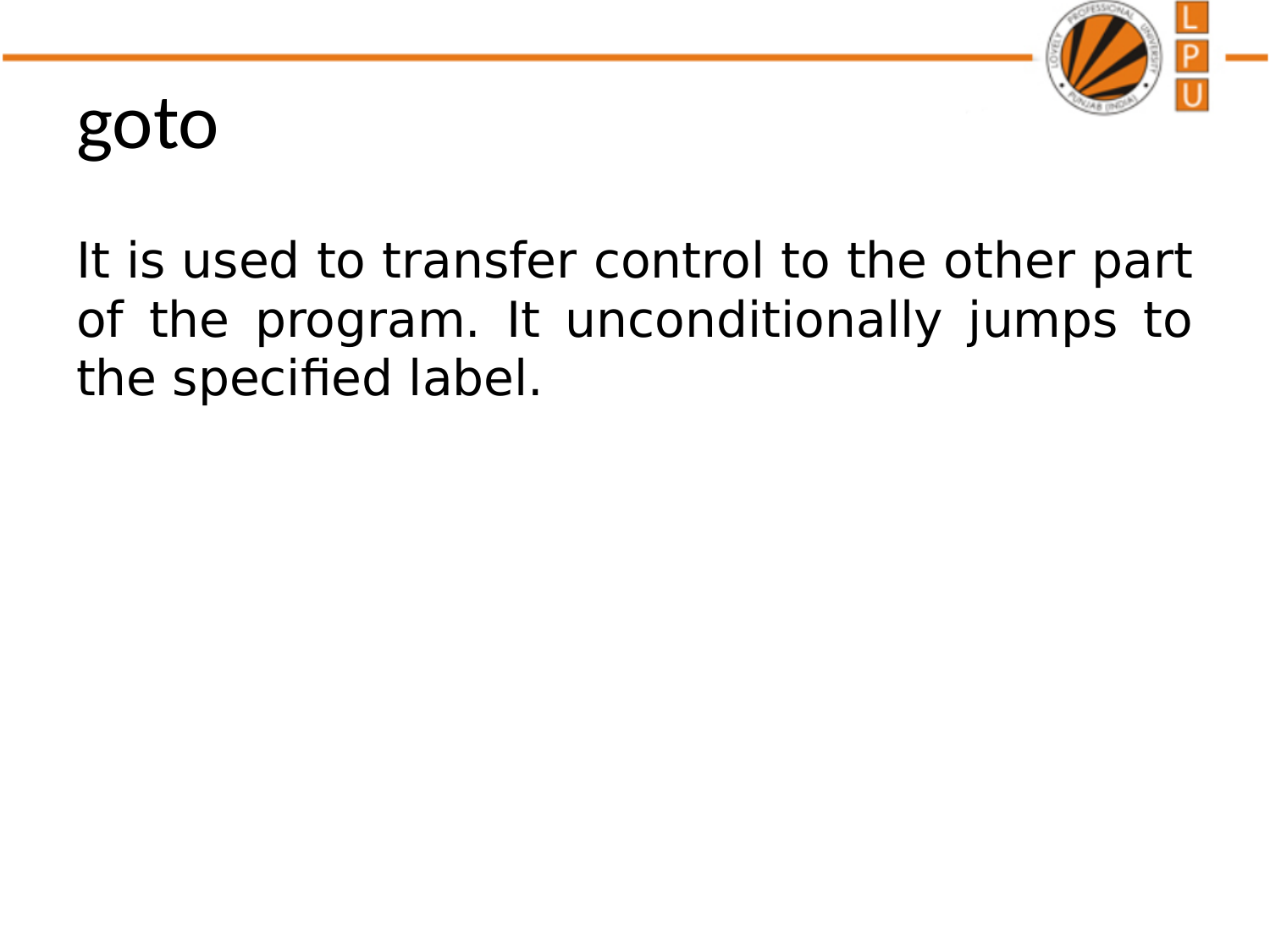

# goto
It is used to transfer control to the other part of the program. It unconditionally jumps to the specified label.